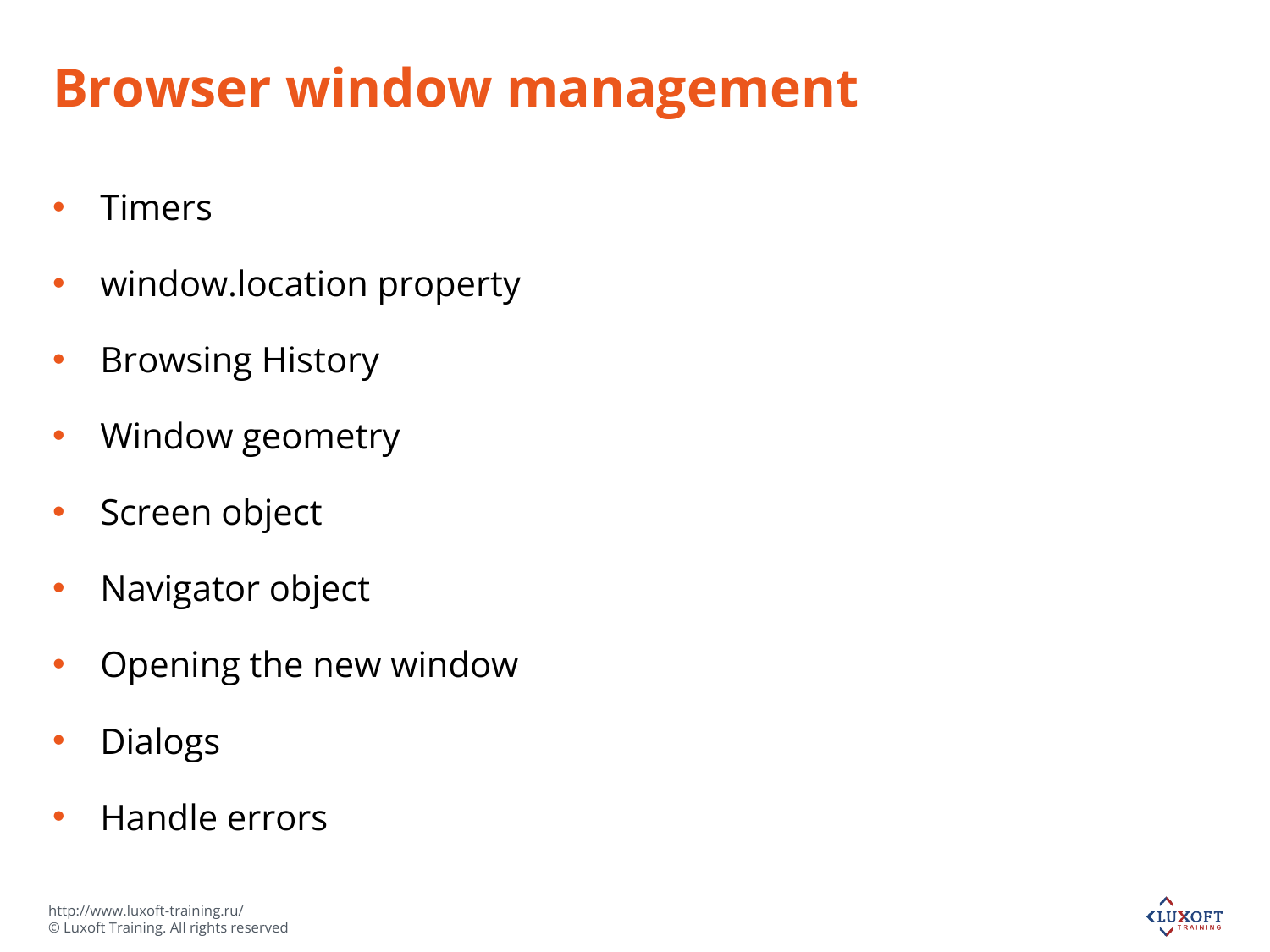

# Browser window management
Timers
window.location property
Browsing History
Window geometry
Screen object
Navigator object
Opening the new window
Dialogs
Handle errors